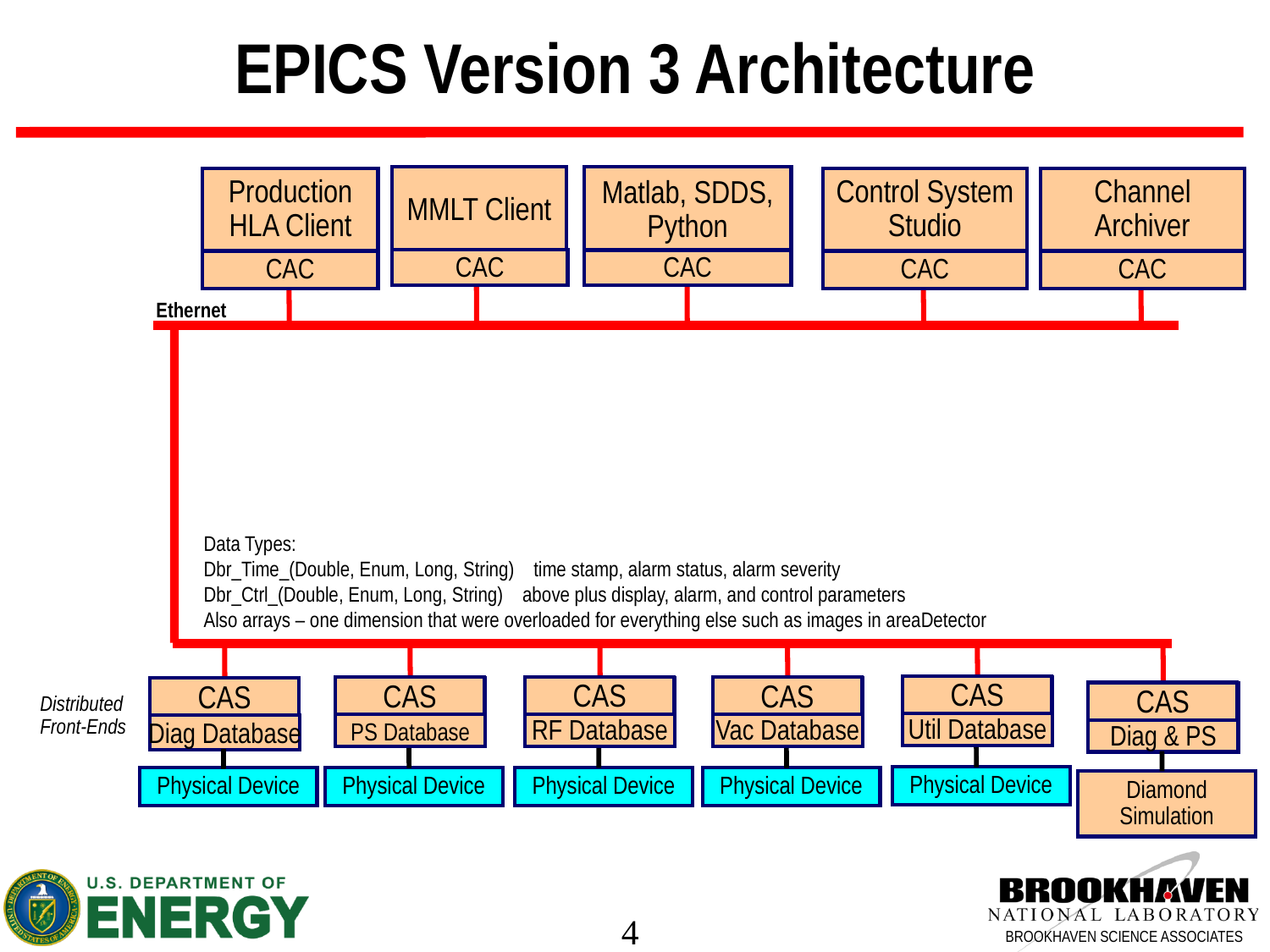

EPICS Version 3 Architecture
MMLT Client
Matlab, SDDS, Python
Channel Archiver
CAC

Production HLA Client
CAC

Control System Studio
CAC

CAC
CAC

Ethernet

Data Types:
Dbr_Time_(Double, Enum, Long, String)    time stamp, alarm status, alarm severity
Dbr_Ctrl_(Double, Enum, Long, String)    above plus display, alarm, and control parameters
Also arrays – one dimension that were overloaded for everything else such as images in areaDetector

CAS
CAS
CAS
CAS
Util Database
RF Database
PS Database
Vac Database
CAS
CAS
Diag & PS
Distributed  Front-Ends
Diag Database

Physical Device
Physical Device
Physical Device
Physical Device
Physical Device
Diamond Simulation